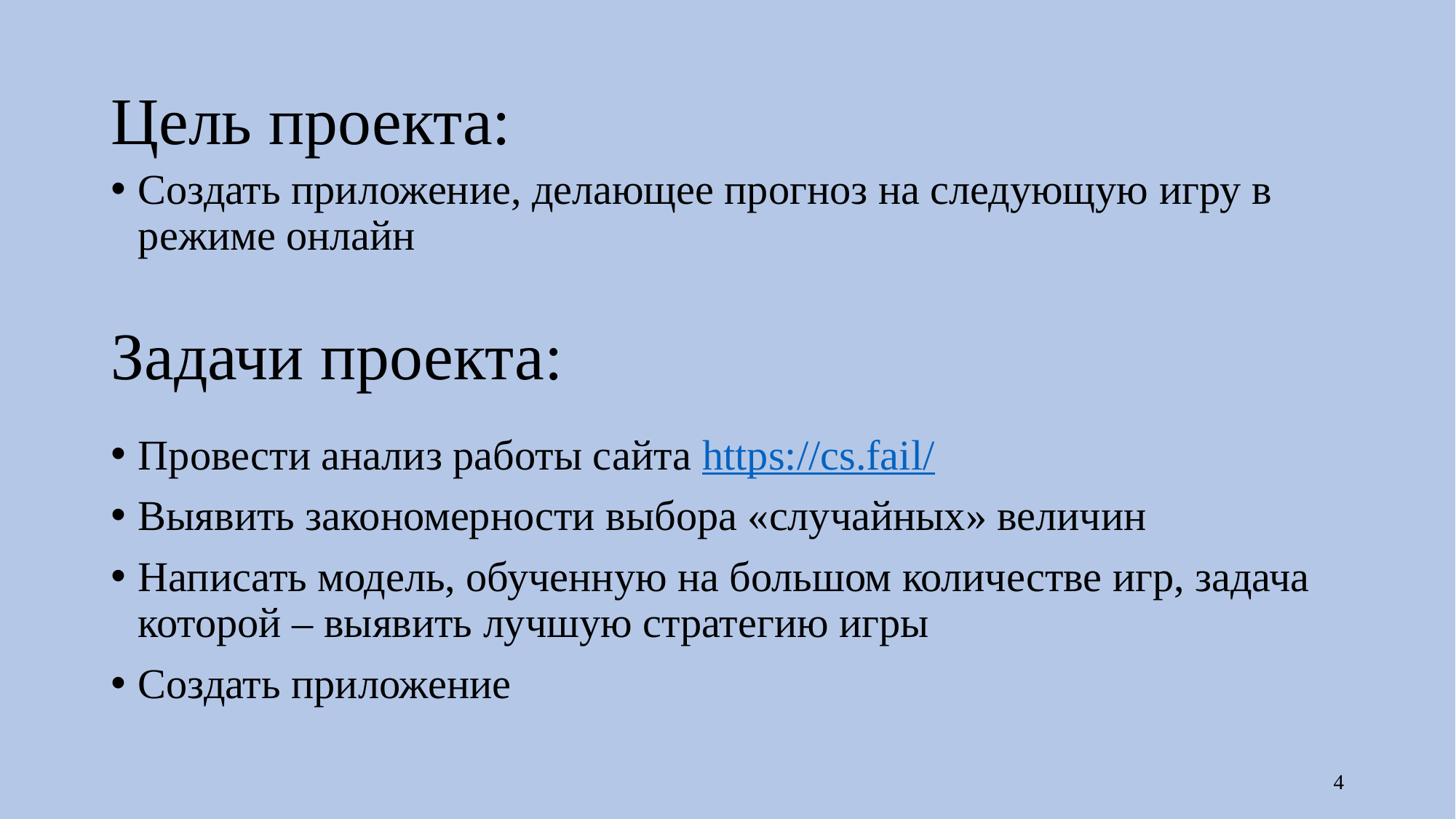

# Цель проекта:
Создать приложение, делающее прогноз на следующую игру в режиме онлайн

Задачи проекта:
Провести анализ работы сайта https://cs.fail/
Выявить закономерности выбора «случайных» величин
Написать модель, обученную на большом количестве игр, задача которой – выявить лучшую стратегию игры
Создать приложение

4